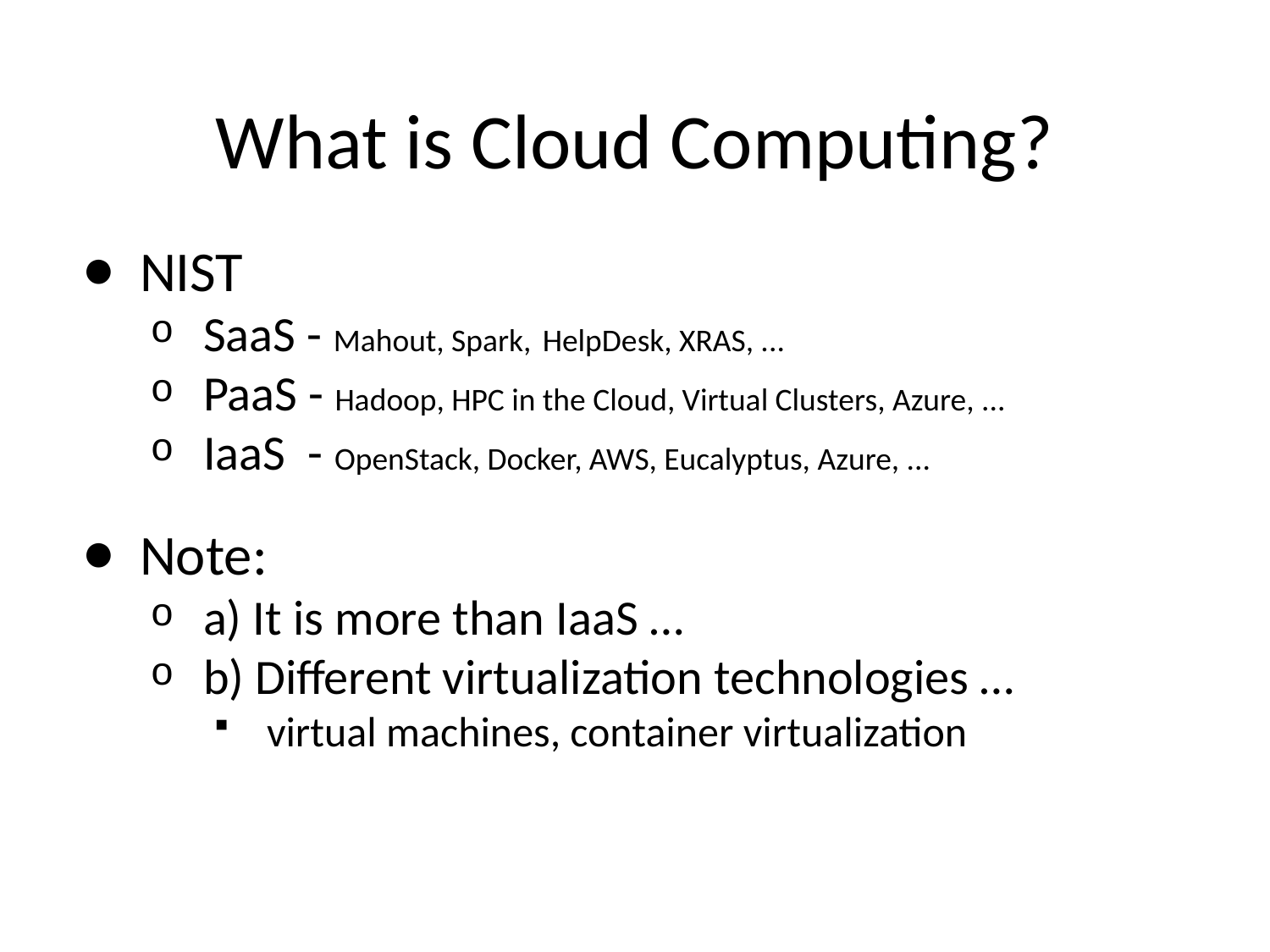

# What is Cloud Computing?
NIST
SaaS - Mahout, Spark, HelpDesk, XRAS, ...
PaaS - Hadoop, HPC in the Cloud, Virtual Clusters, Azure, ...
IaaS  - OpenStack, Docker, AWS, Eucalyptus, Azure, ...
Note:
a) It is more than IaaS …
b) Different virtualization technologies …
virtual machines, container virtualization